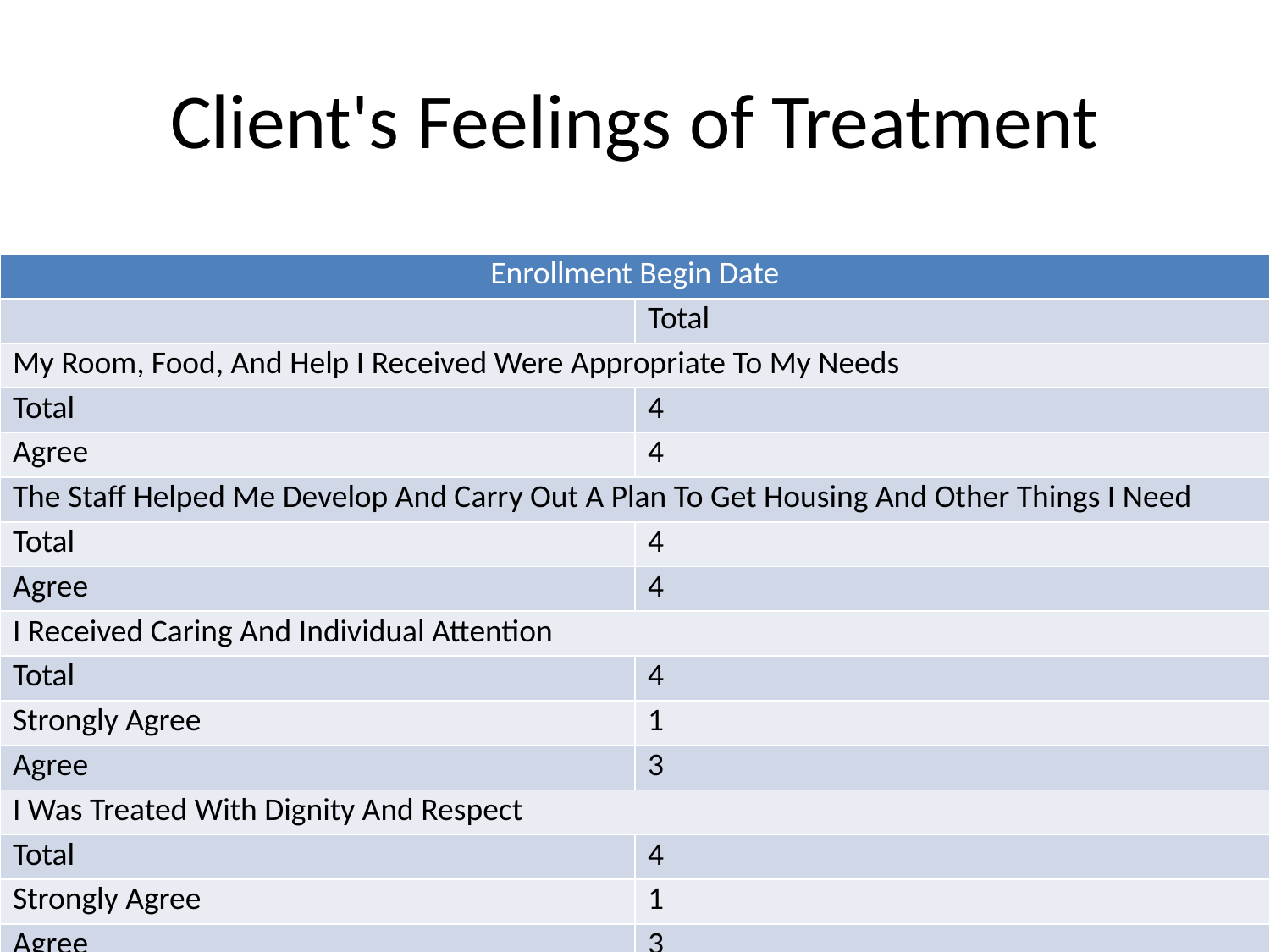

# Client's Feelings of Treatment
| Enrollment Begin Date |  |
| --- | --- |
|  | Total |
| My Room, Food, And Help I Received Were Appropriate To My Needs |  |
| Total | 4 |
| Agree | 4 |
| The Staff Helped Me Develop And Carry Out A Plan To Get Housing And Other Things I Need |  |
| Total | 4 |
| Agree | 4 |
| I Received Caring And Individual Attention |  |
| Total | 4 |
| Strongly Agree | 1 |
| Agree | 3 |
| I Was Treated With Dignity And Respect |  |
| Total | 4 |
| Strongly Agree | 1 |
| Agree | 3 |
| I Met The Goals I Set At Samaritan Place |  |
| Total | 4 |
| Agree | 3 |
| Disagree | 1 |